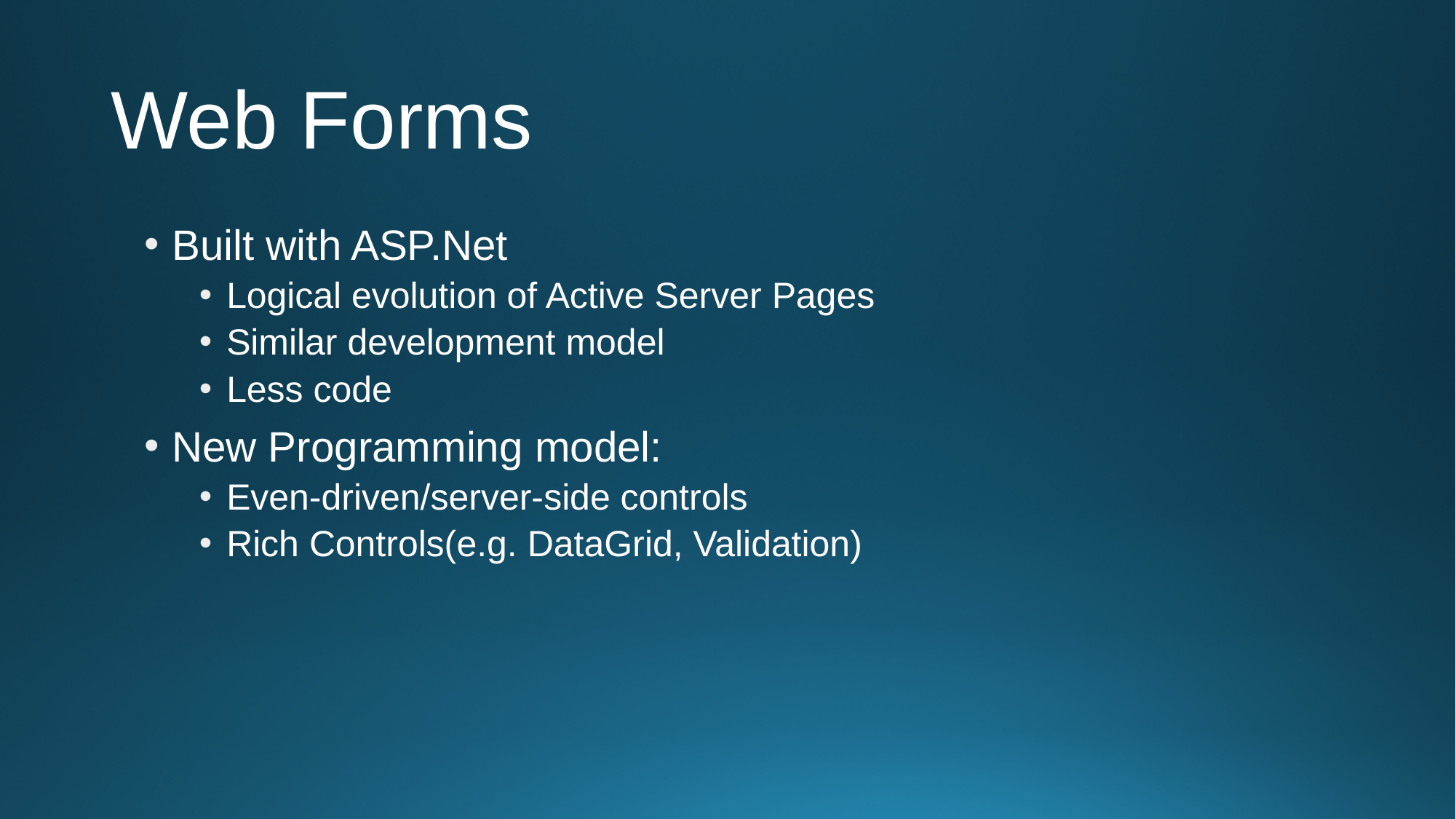

# Web Forms
Built with ASP.Net
Logical evolution of Active Server Pages
Similar development model
Less code
New Programming model:
Even-driven/server-side controls
Rich Controls(e.g. DataGrid, Validation)